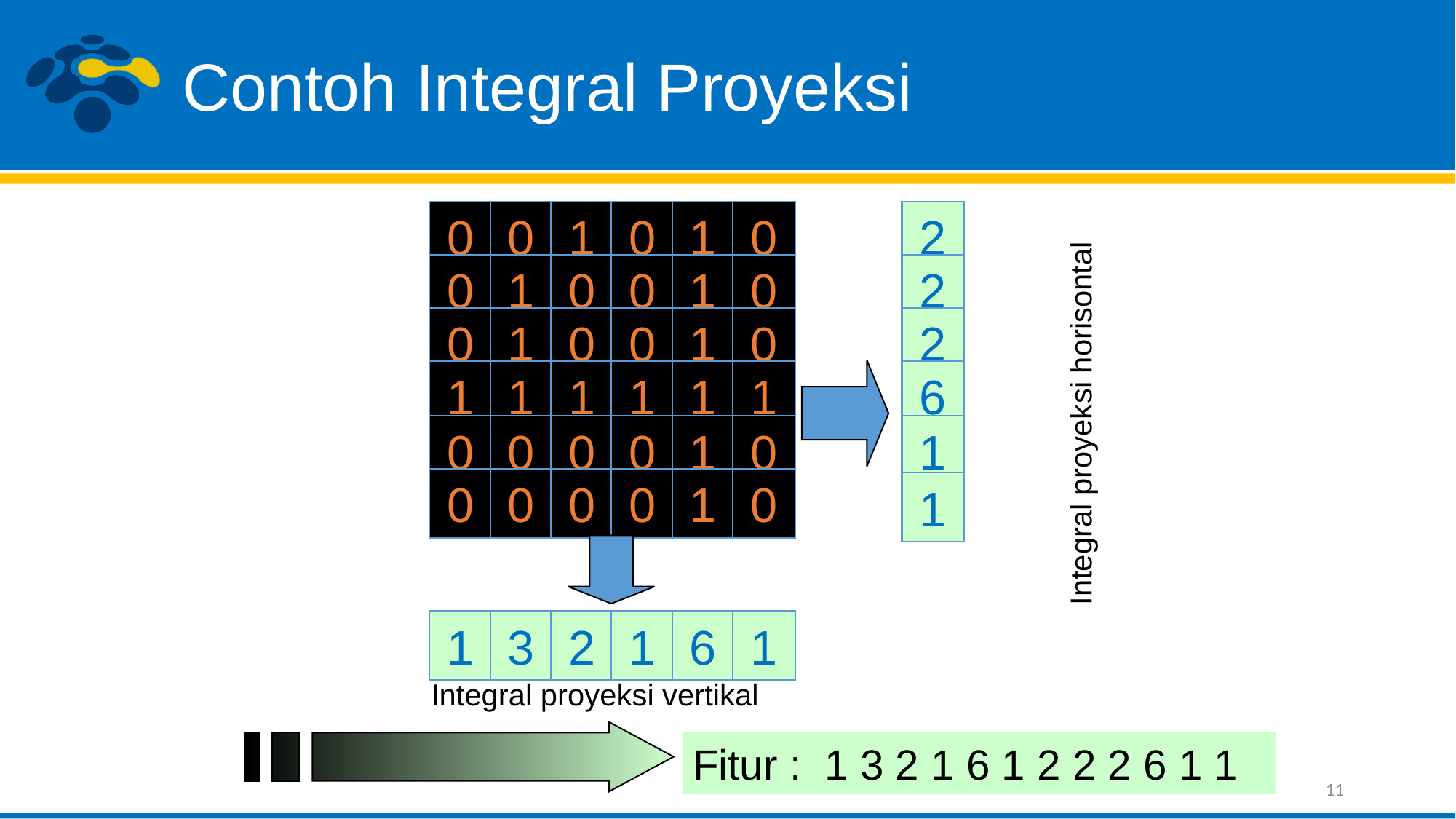

# Contoh Integral Proyeksi

0
0
1
0
1
0
2
0
1
0
0
1
0
2
0
1
0
0
1
0
2

1
1
1
1
1
1
6
Integral proyeksi horisontal
0
0
0
0
1
0
1
0
0
0
0
1
0
1

1
3
2
1
6
1
Integral proyeksi vertikal

Fitur :  1 3 2 1 6 1 2 2 2 6 1 1
11